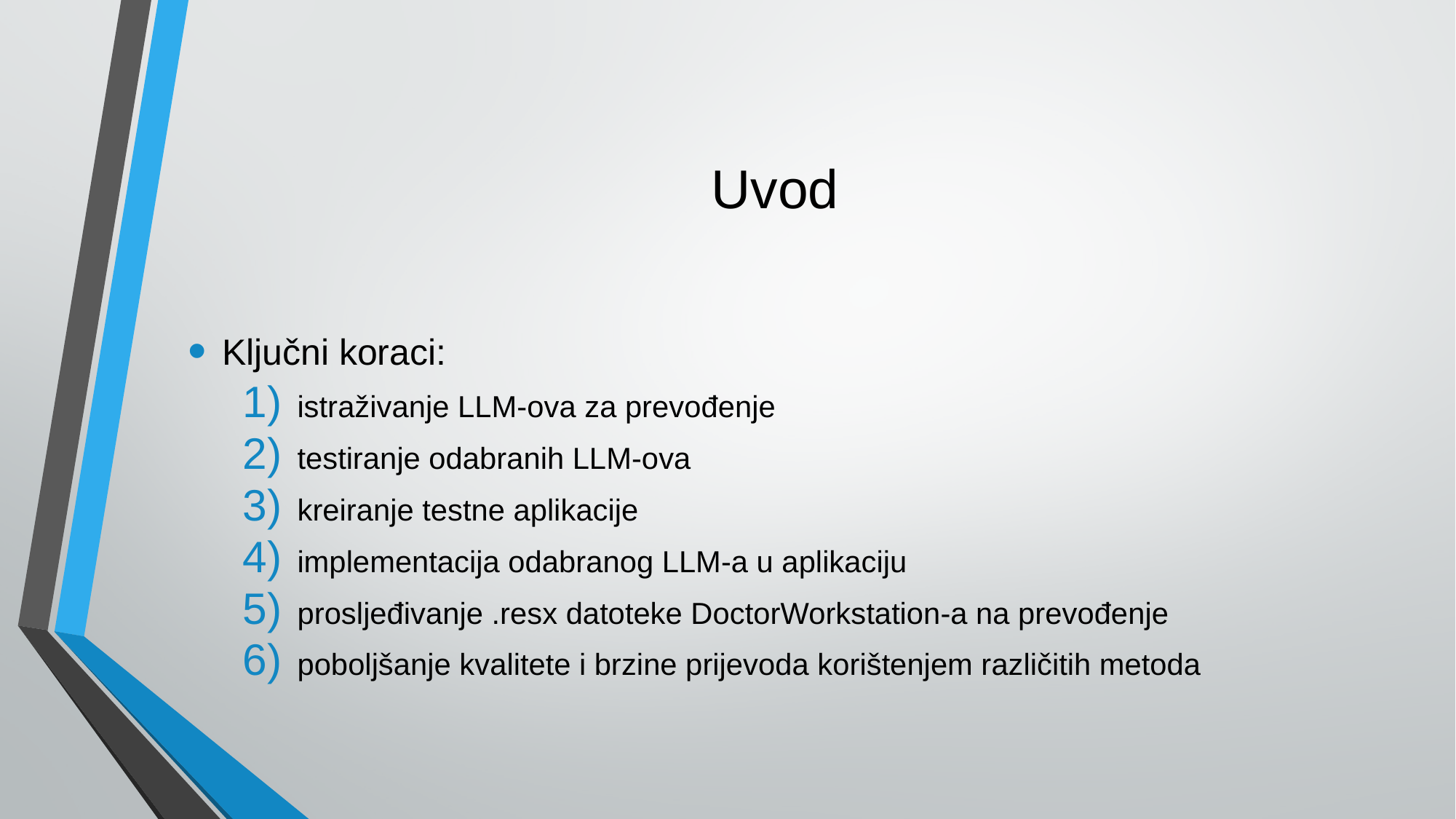

# Uvod
Ključni koraci:
istraživanje LLM-ova za prevođenje
testiranje odabranih LLM-ova
kreiranje testne aplikacije
implementacija odabranog LLM-a u aplikaciju
prosljeđivanje .resx datoteke DoctorWorkstation-a na prevođenje
poboljšanje kvalitete i brzine prijevoda korištenjem različitih metoda